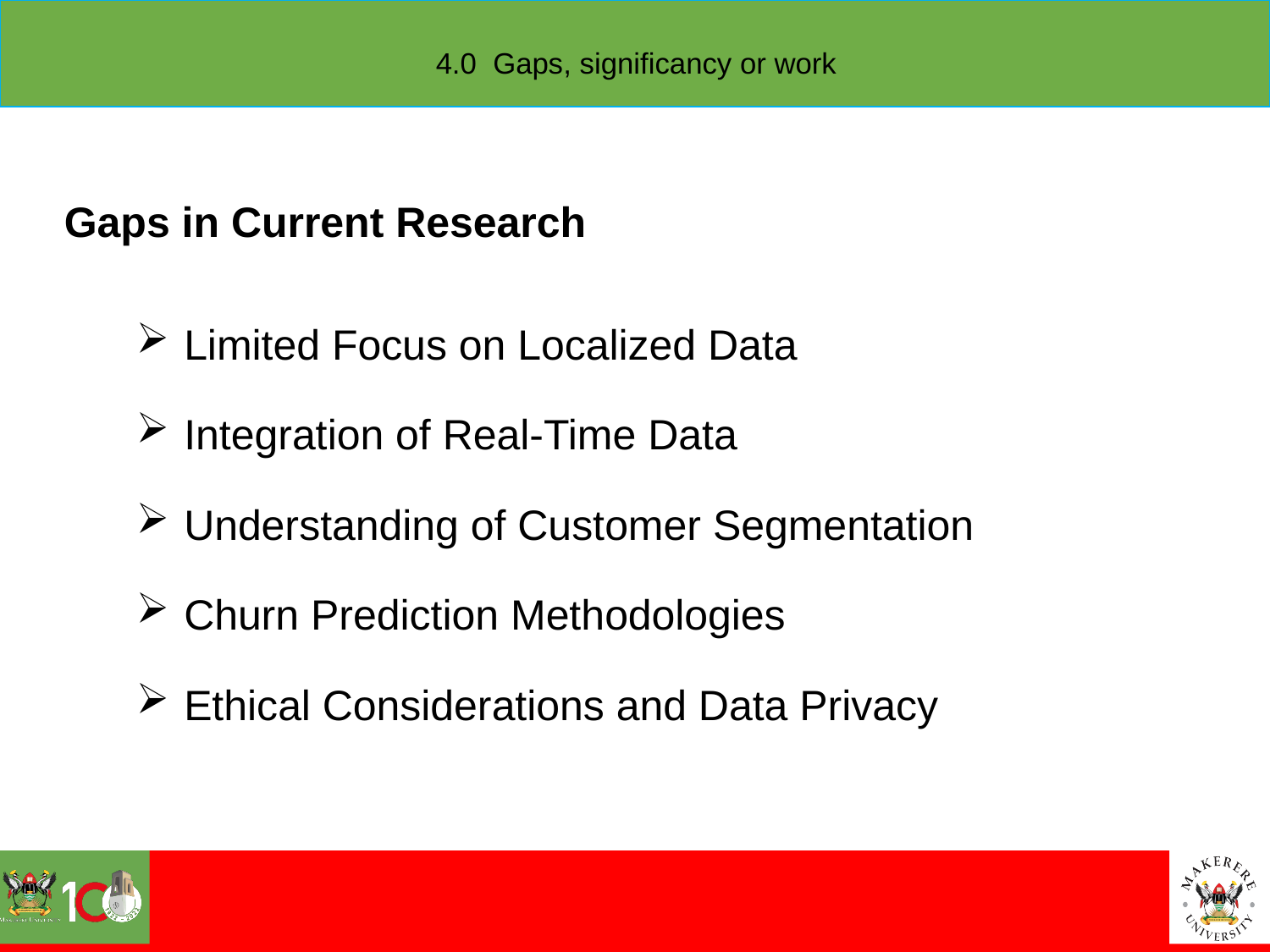

4.0  Gaps, significancy or work
Gaps in Current Research
Limited Focus on Localized Data
Integration of Real-Time Data
Understanding of Customer Segmentation
Churn Prediction Methodologies
Ethical Considerations and Data Privacy